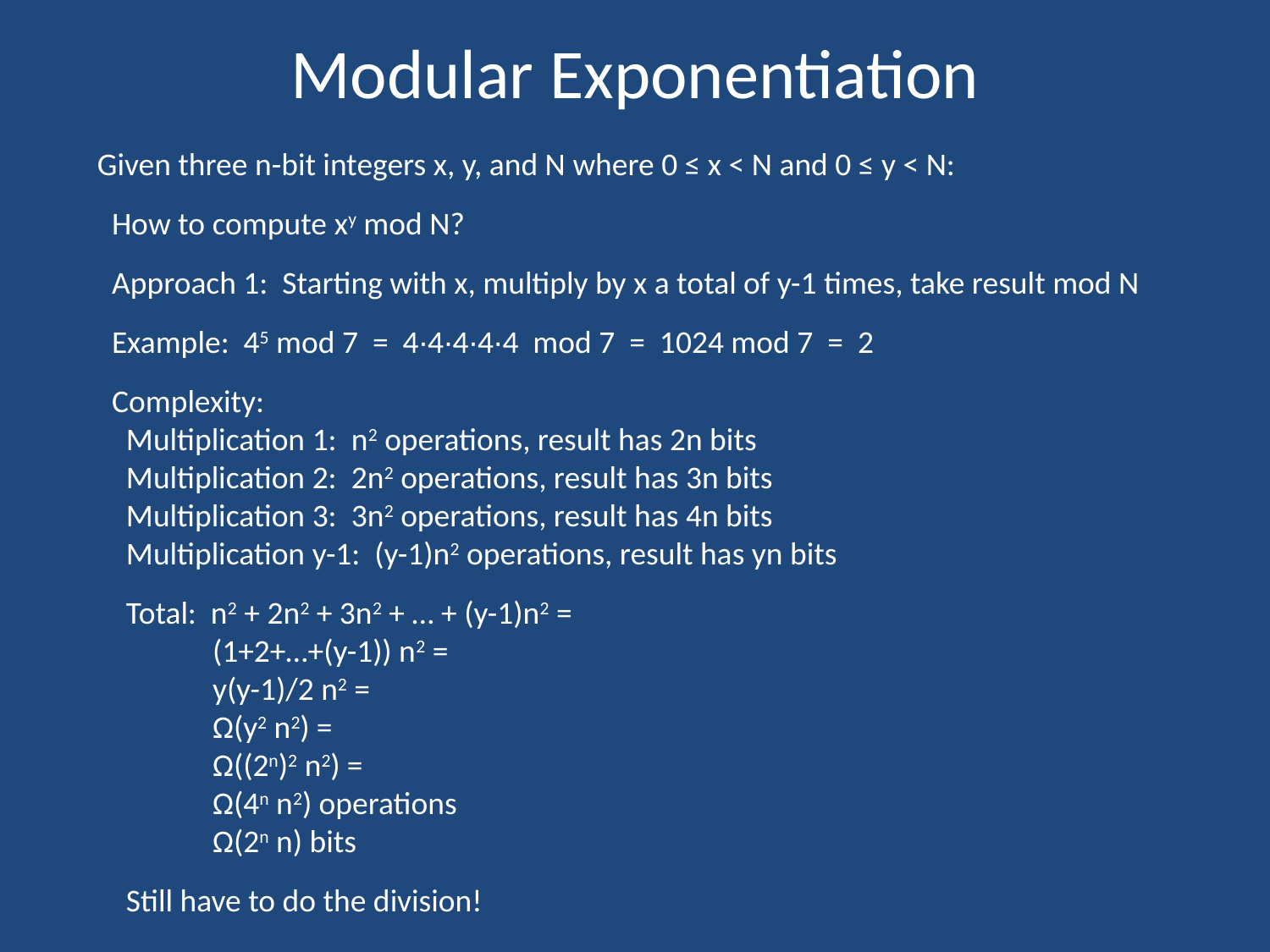

# Modular Exponentiation
Given three n-bit integers x, y, and N where 0 ≤ x < N and 0 ≤ y < N:

  How to compute xy mod N?

  Approach 1:  Starting with x, multiply by x a total of y-1 times, take result mod N

  Example:  45 mod 7  =  4∙4∙4∙4∙4  mod 7  =  1024 mod 7  =  2

  Complexity:
    Multiplication 1:  n2 operations, result has 2n bits
    Multiplication 2:  2n2 operations, result has 3n bits
    Multiplication 3:  3n2 operations, result has 4n bits
    Multiplication y-1:  (y-1)n2 operations, result has yn bits

    Total:  n2 + 2n2 + 3n2 + … + (y-1)n2 =
                (1+2+…+(y-1)) n2 =
                y(y-1)/2 n2 =
                Ω(y2 n2) =
                Ω((2n)2 n2) =
                Ω(4n n2) operations
                Ω(2n n) bits

    Still have to do the division!